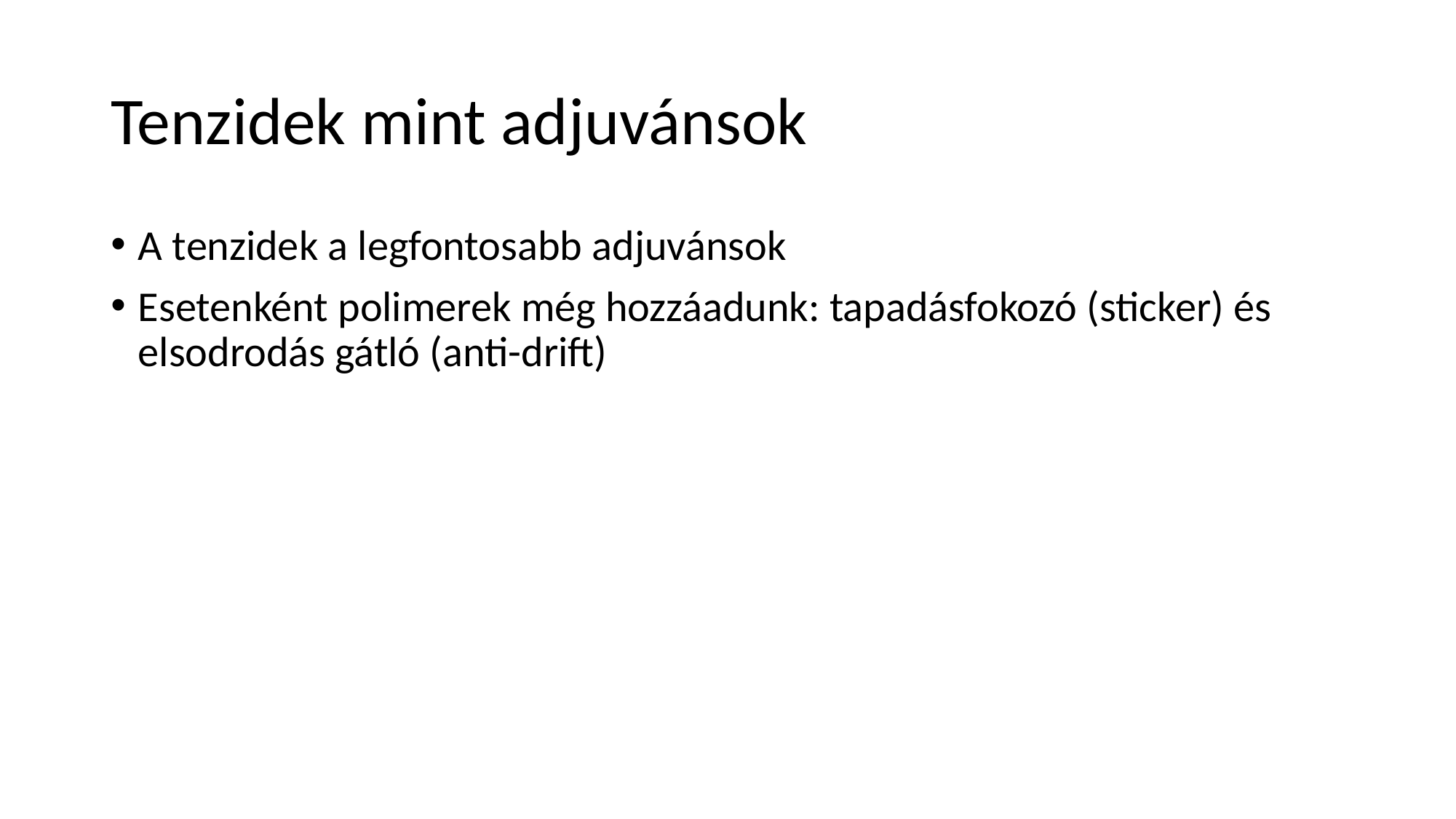

# Tenzidek mint adjuvánsok
A tenzidek a legfontosabb adjuvánsok
Esetenként polimerek még hozzáadunk: tapadásfokozó (sticker) és elsodrodás gátló (anti-drift)